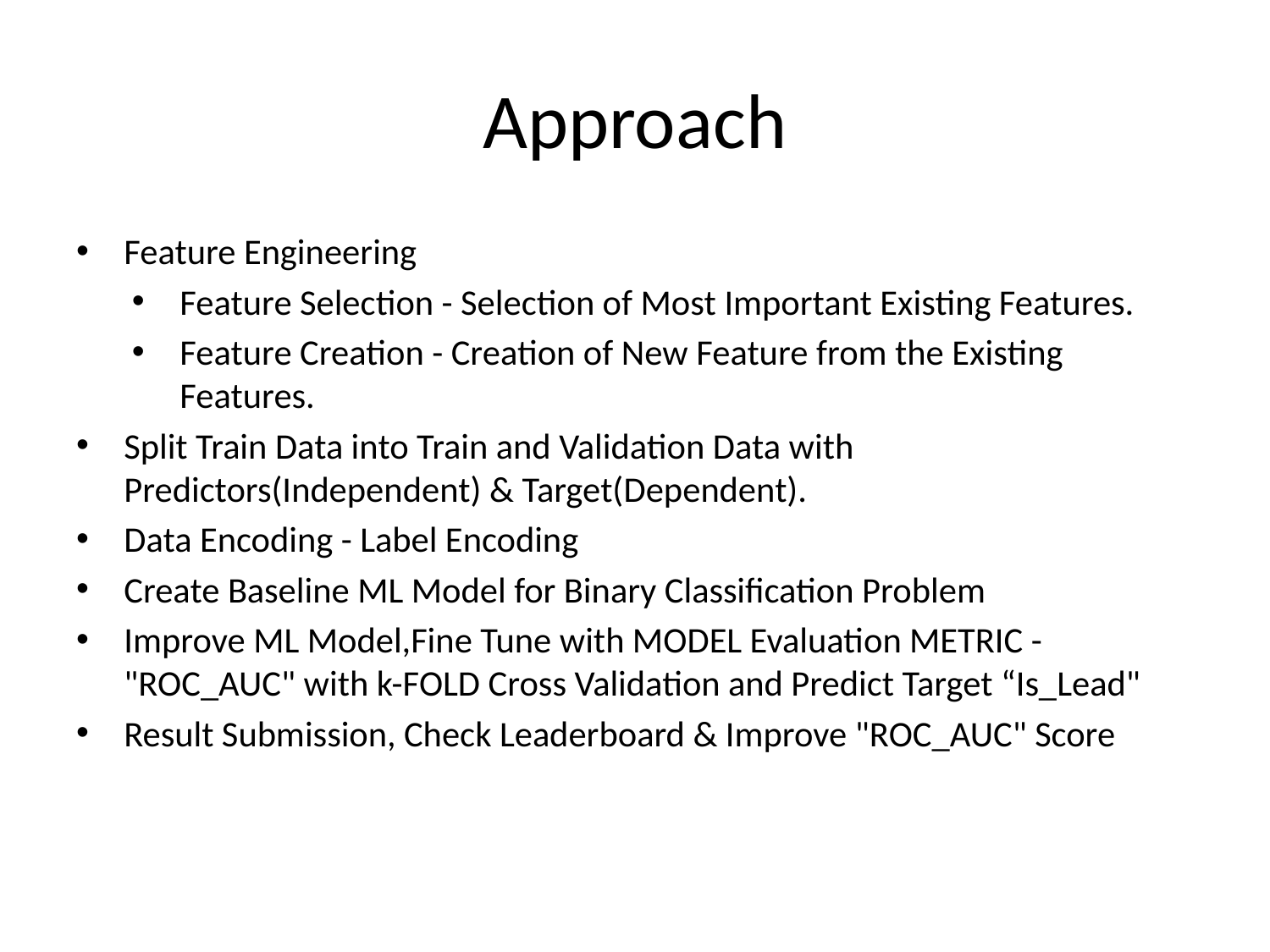

# Approach
Feature Engineering
Feature Selection - Selection of Most Important Existing Features.
Feature Creation - Creation of New Feature from the Existing Features.
Split Train Data into Train and Validation Data with Predictors(Independent) & Target(Dependent).
Data Encoding - Label Encoding
Create Baseline ML Model for Binary Classification Problem
Improve ML Model,Fine Tune with MODEL Evaluation METRIC - "ROC_AUC" with k-FOLD Cross Validation and Predict Target “Is_Lead"
Result Submission, Check Leaderboard & Improve "ROC_AUC" Score